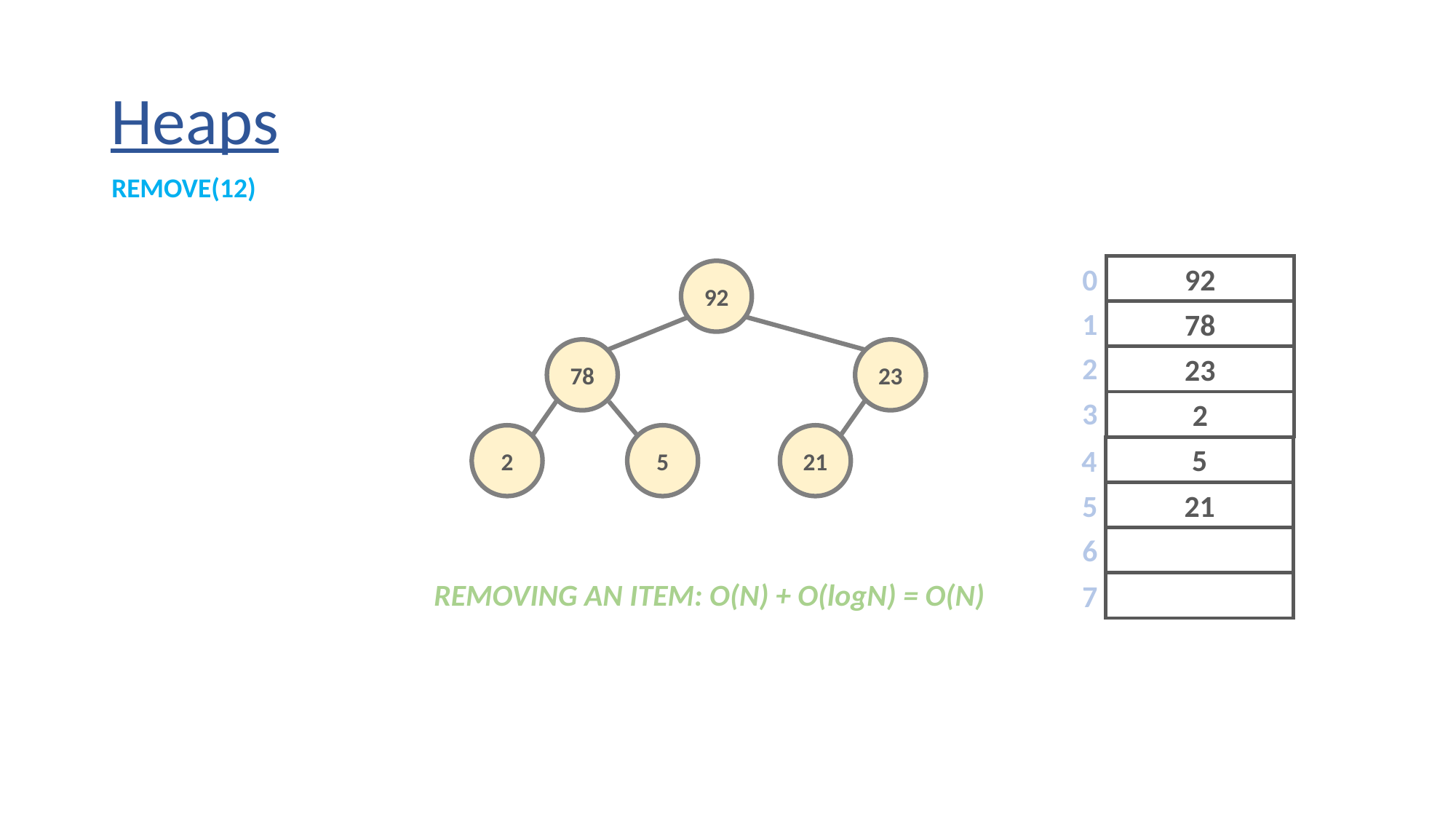

# Heaps
REMOVE(12)
0
92
92
1
78
78
23
2
23
3
2
2
5
21
4
5
5
21
6

REMOVING AN ITEM: O(N) + O(logN) = O(N)
7